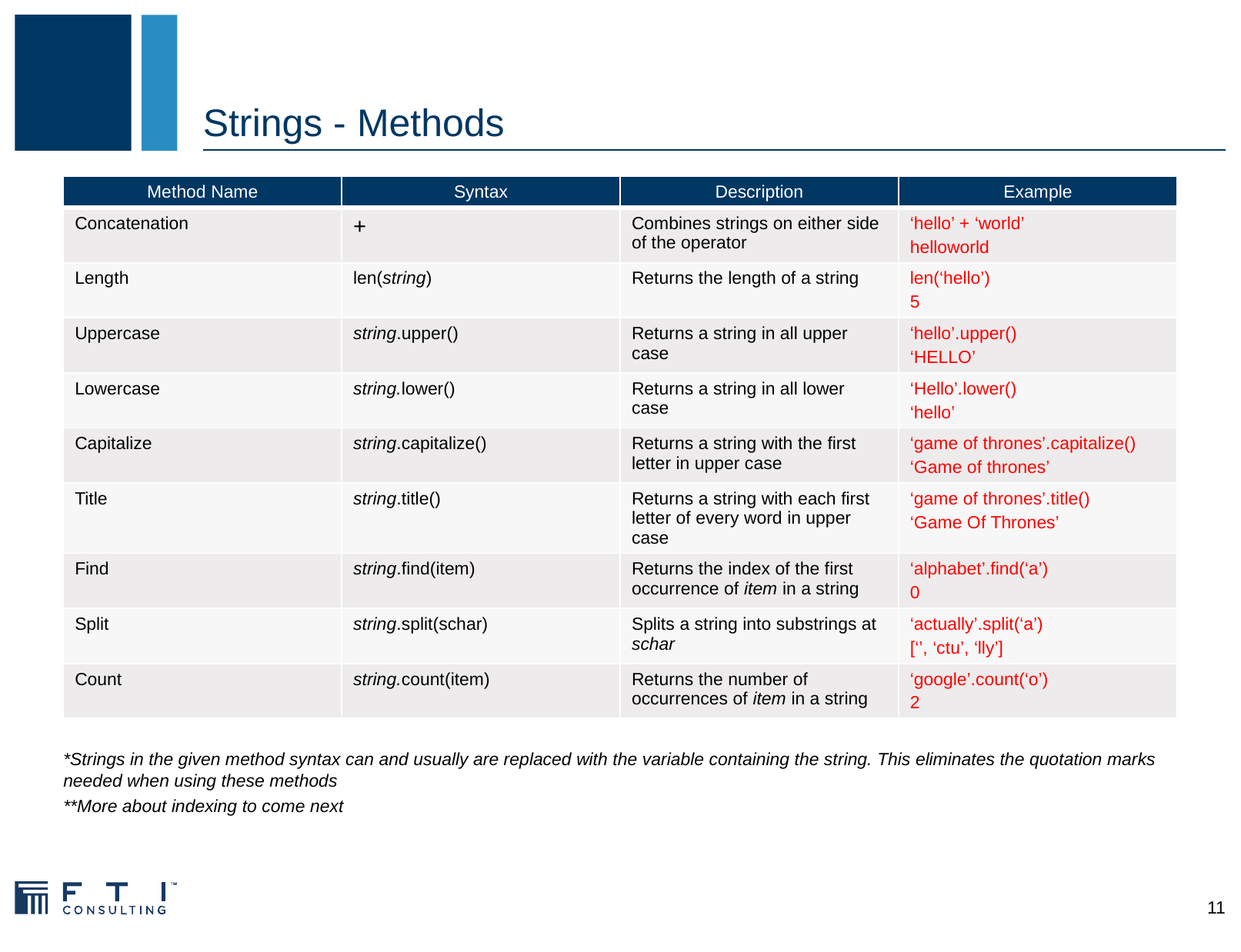

# Strings - Methods
| Method Name | Syntax | Description | Example |
| --- | --- | --- | --- |
| Concatenation | + | Combines strings on either side of the operator | ‘hello’ + ‘world’ helloworld |
| Length | len(string) | Returns the length of a string | len(‘hello’) 5 |
| Uppercase | string.upper() | Returns a string in all upper case | ‘hello’.upper() ‘HELLO’ |
| Lowercase | string.lower() | Returns a string in all lower case | ‘Hello’.lower() ‘hello’ |
| Capitalize | string.capitalize() | Returns a string with the first letter in upper case | ‘game of thrones’.capitalize() ‘Game of thrones’ |
| Title | string.title() | Returns a string with each first letter of every word in upper case | ‘game of thrones’.title() ‘Game Of Thrones’ |
| Find | string.find(item) | Returns the index of the first occurrence of item in a string | ‘alphabet’.find(‘a’) 0 |
| Split | string.split(schar) | Splits a string into substrings at schar | ‘actually’.split(‘a’) [‘’, ‘ctu’, ‘lly’] |
| Count | string.count(item) | Returns the number of occurrences of item in a string | ‘google’.count(‘o’) 2 |
*Strings in the given method syntax can and usually are replaced with the variable containing the string. This eliminates the quotation marks needed when using these methods
**More about indexing to come next
11